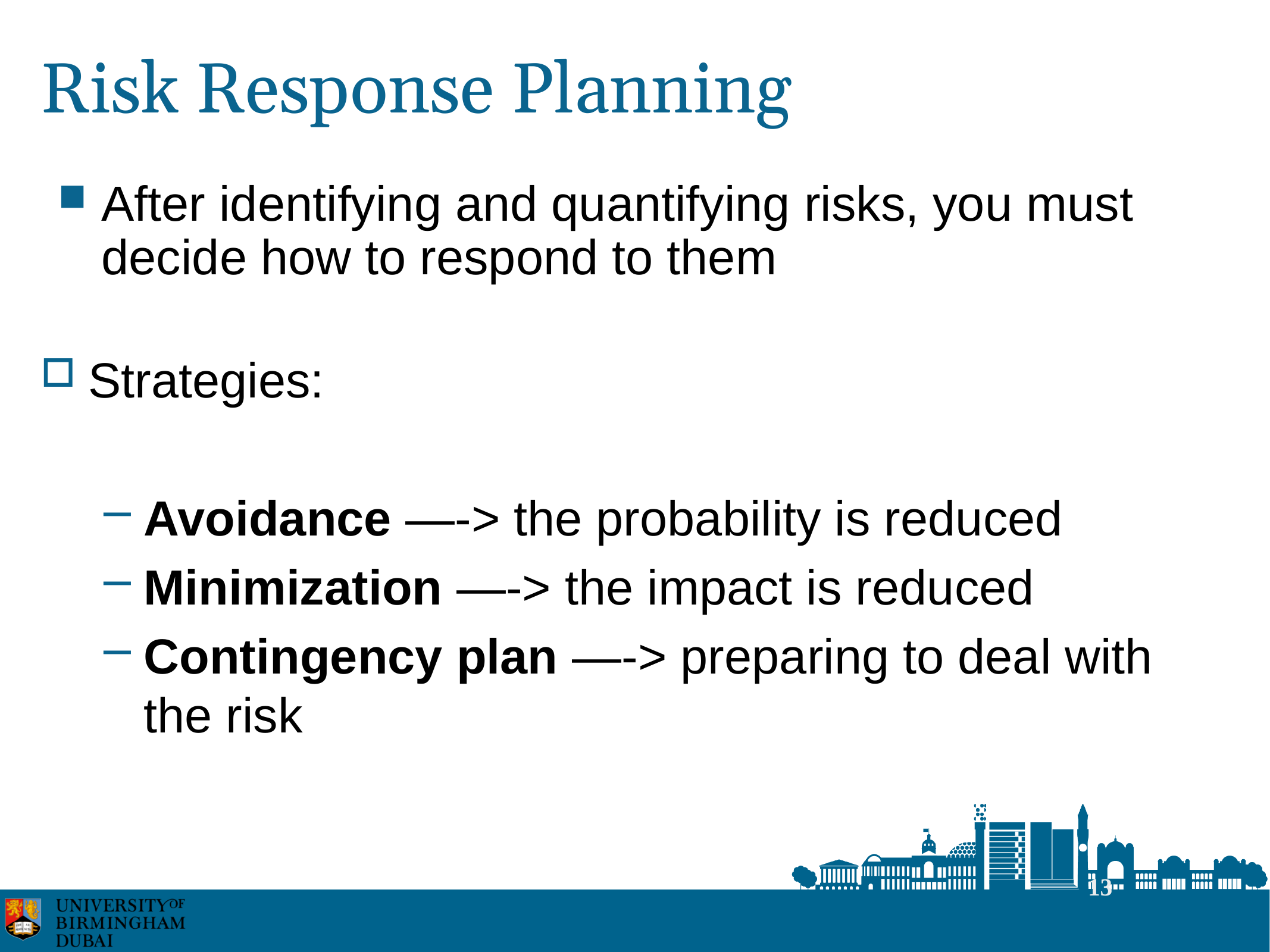

# Risk Response Planning
After identifying and quantifying risks, you must decide how to respond to them

Strategies:

Avoidance —-> the probability is reduced
Minimization —-> the impact is reduced
Contingency plan —-> preparing to deal with the risk
13